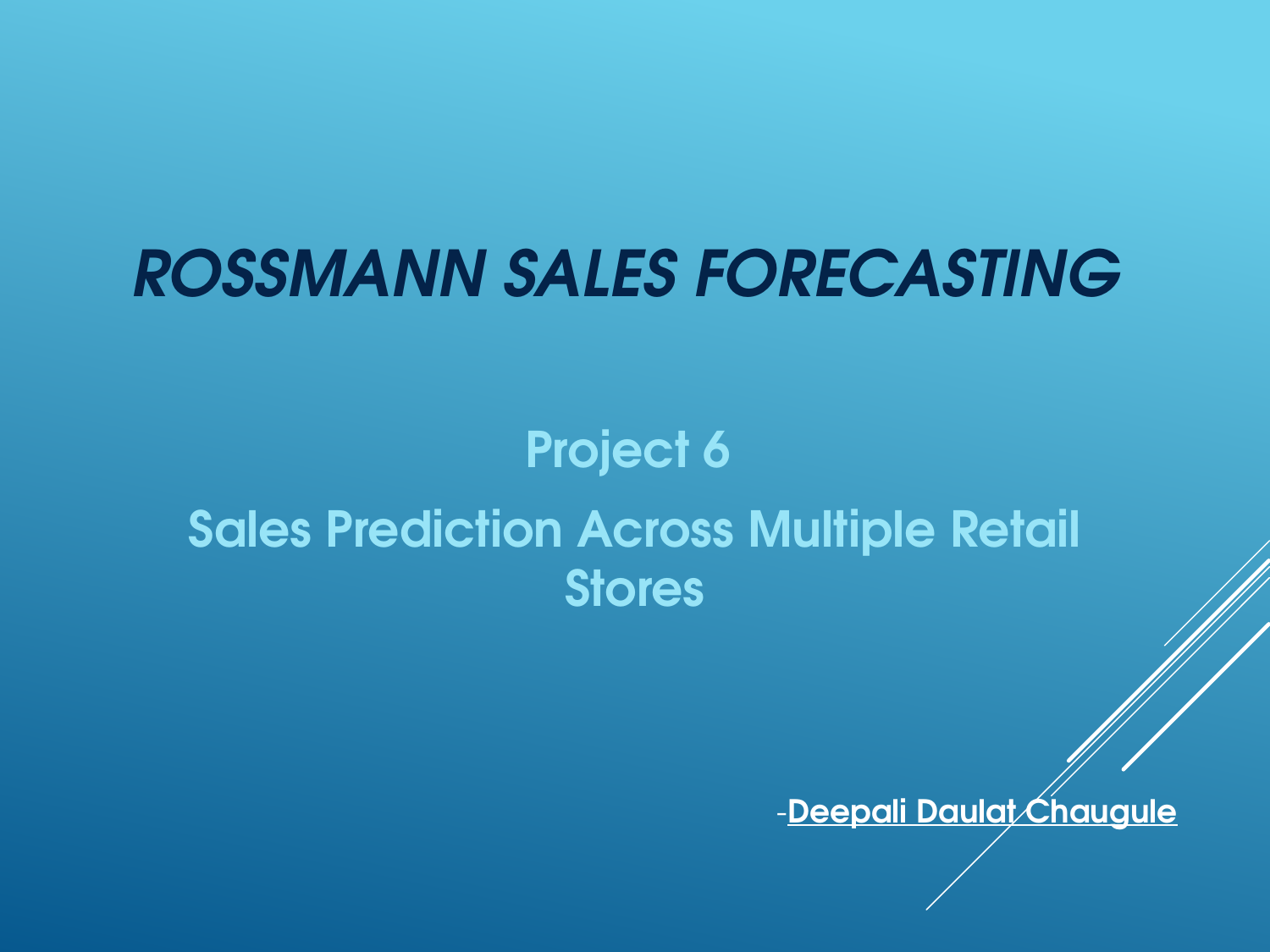

# Rossmann Sales Forecasting
Project 6
Sales Prediction Across Multiple Retail Stores
-Deepali Daulat Chaugule